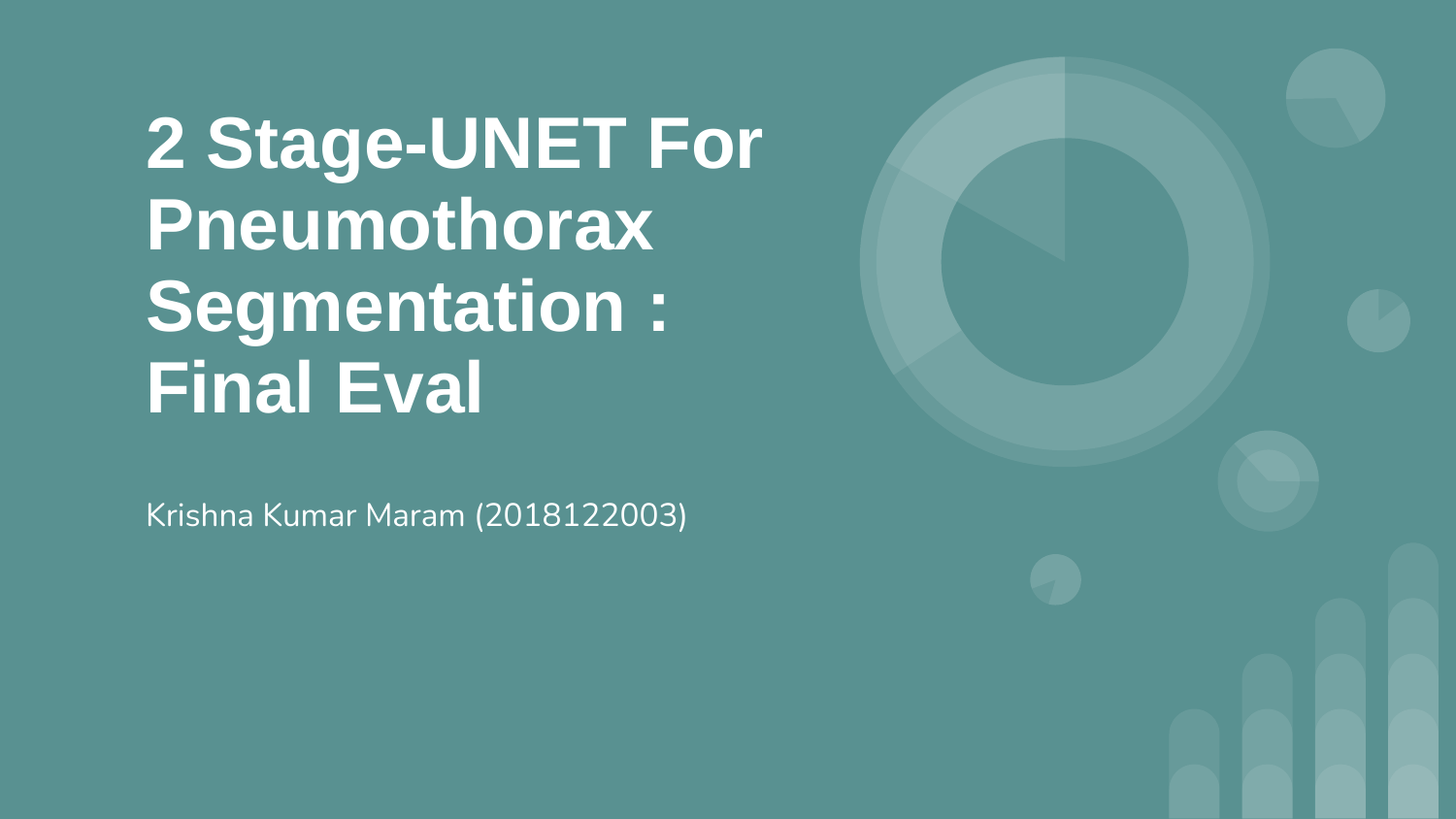

# 2 Stage-UNET For Pneumothorax Segmentation :
Final Eval

Krishna Kumar Maram (2018122003)